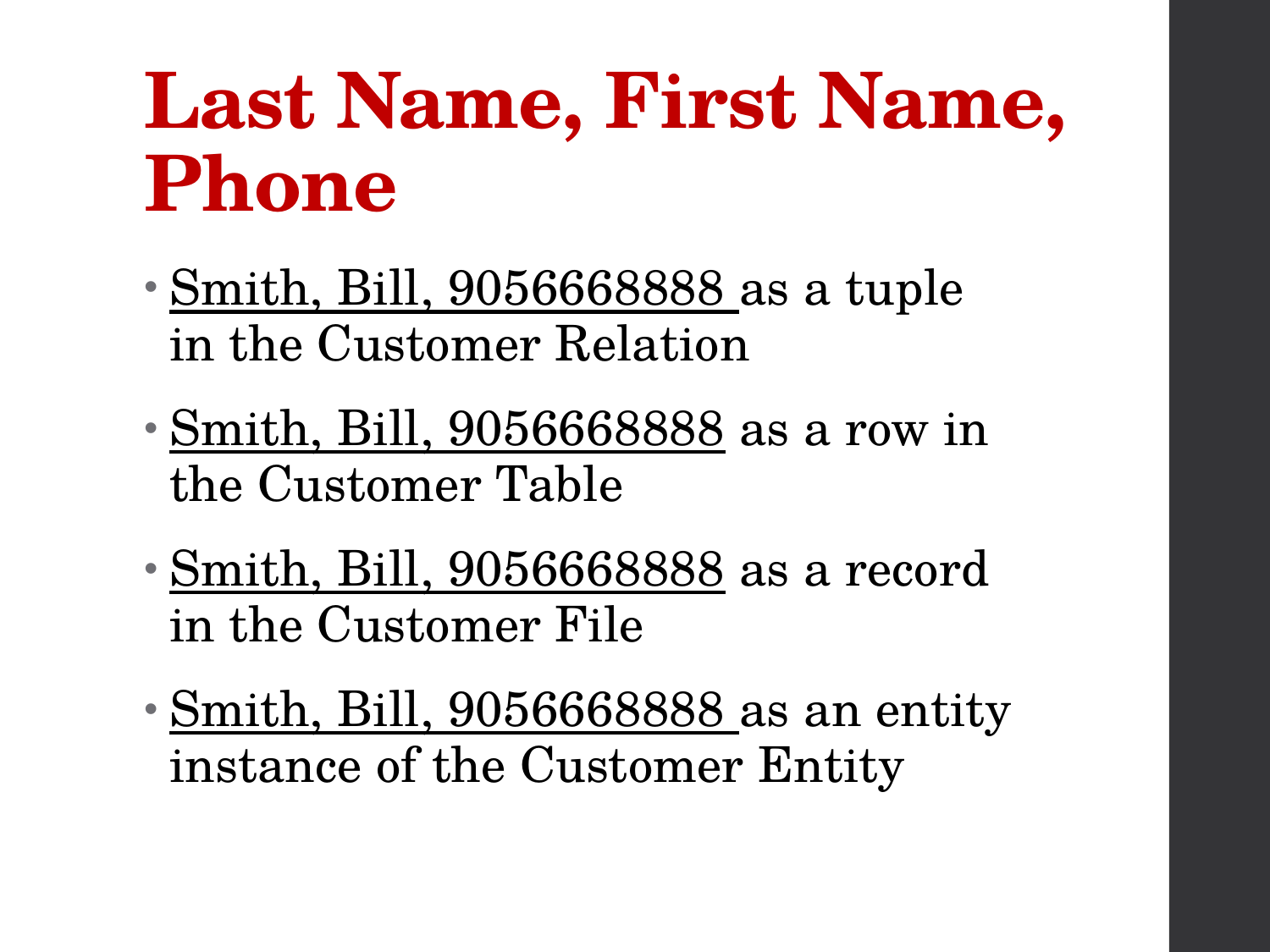

# Last Name, First Name, Phone
Smith, Bill, 9056668888 as a tuple in the Customer Relation
Smith, Bill, 9056668888 as a row in the Customer Table
Smith, Bill, 9056668888 as a record in the Customer File
Smith, Bill, 9056668888 as an entity instance of the Customer Entity